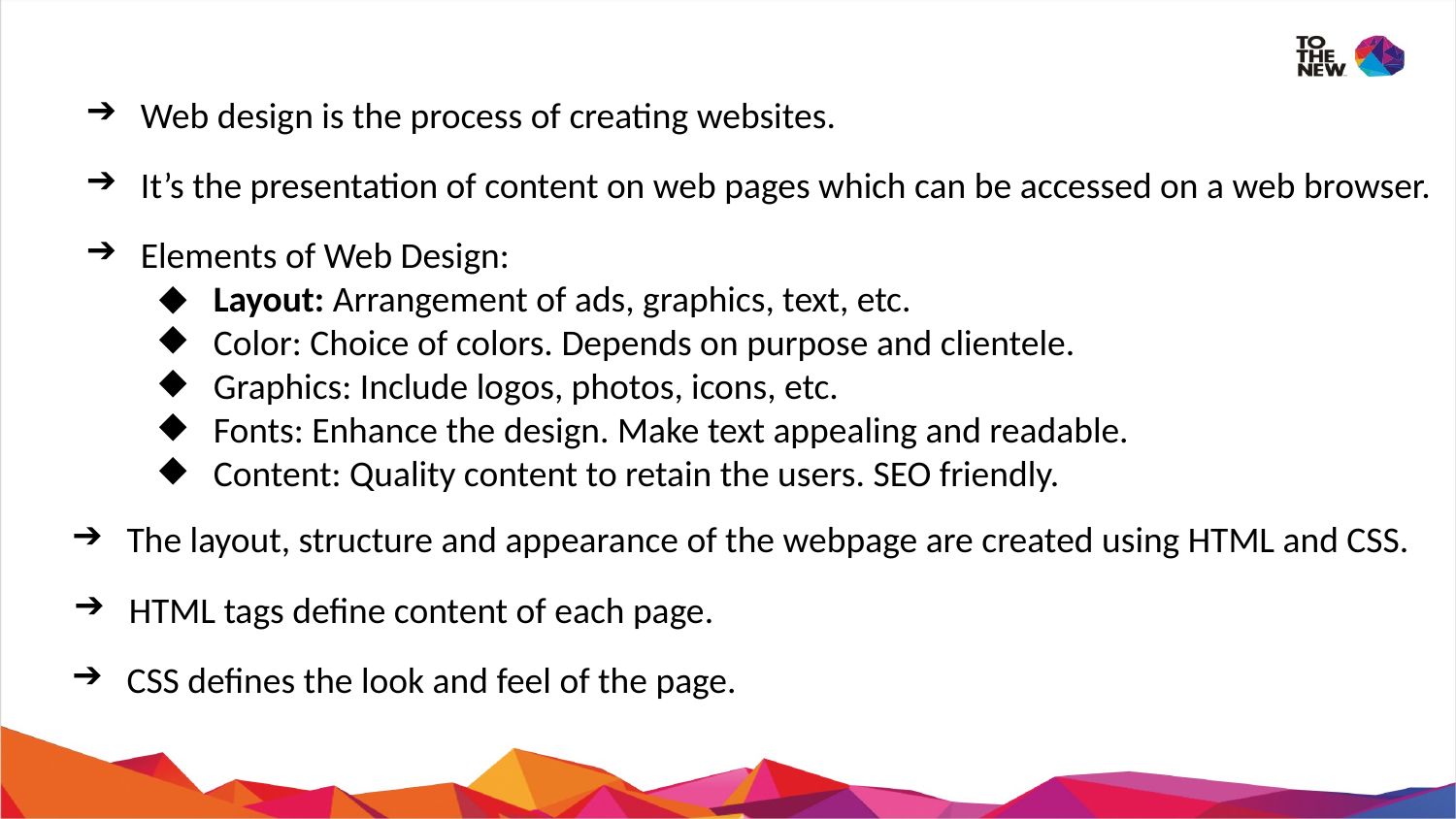

Web design is the process of creating websites.
It’s the presentation of content on web pages which can be accessed on a web browser.
Elements of Web Design:
Layout: Arrangement of ads, graphics, text, etc.
Color: Choice of colors. Depends on purpose and clientele.
Graphics: Include logos, photos, icons, etc.
Fonts: Enhance the design. Make text appealing and readable.
Content: Quality content to retain the users. SEO friendly.
The layout, structure and appearance of the webpage are created using HTML and CSS.
HTML tags define content of each page.
CSS defines the look and feel of the page.